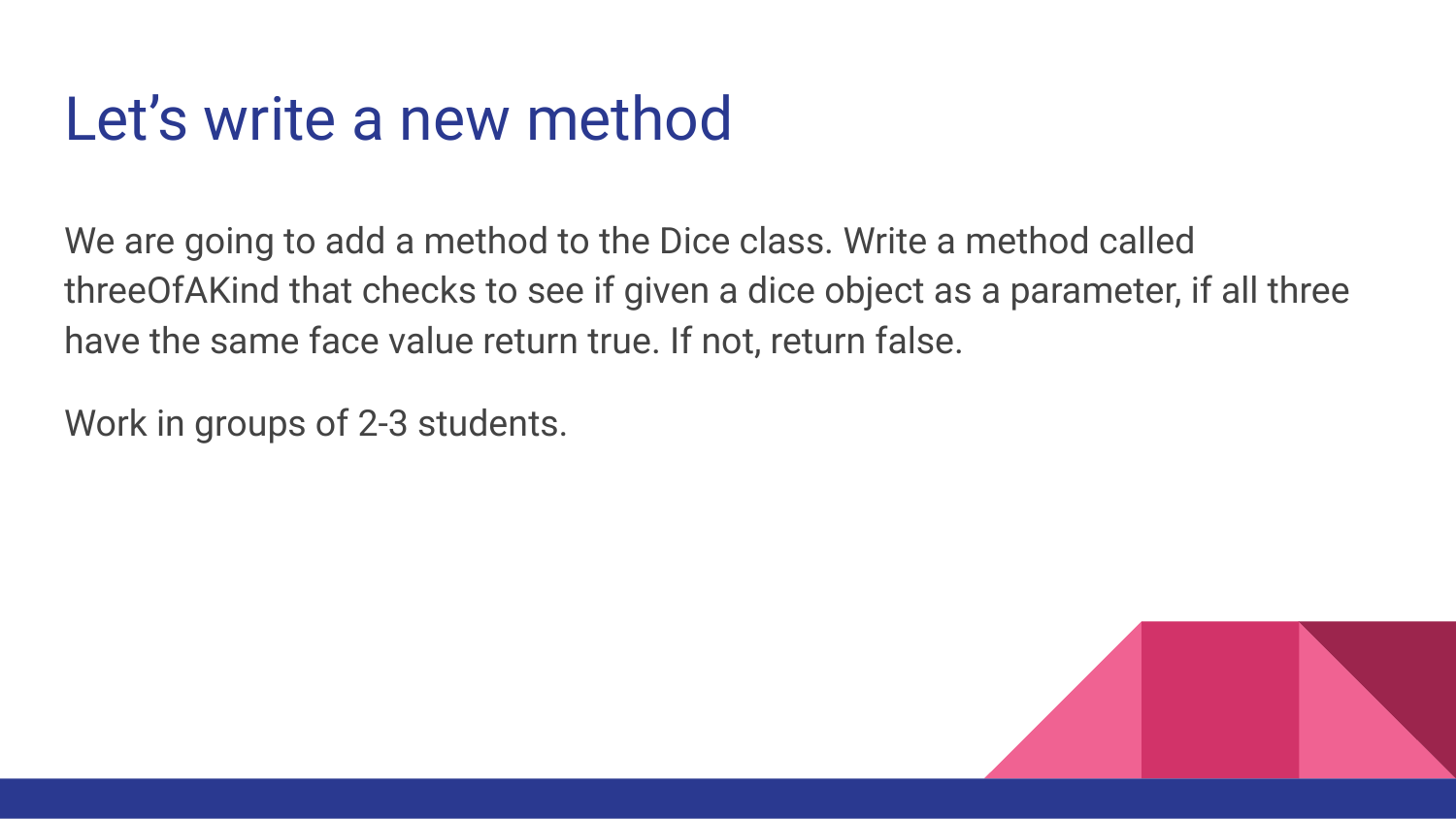

# Let’s write a new method
We are going to add a method to the Dice class. Write a method called threeOfAKind that checks to see if given a dice object as a parameter, if all three have the same face value return true. If not, return false.
Work in groups of 2-3 students.